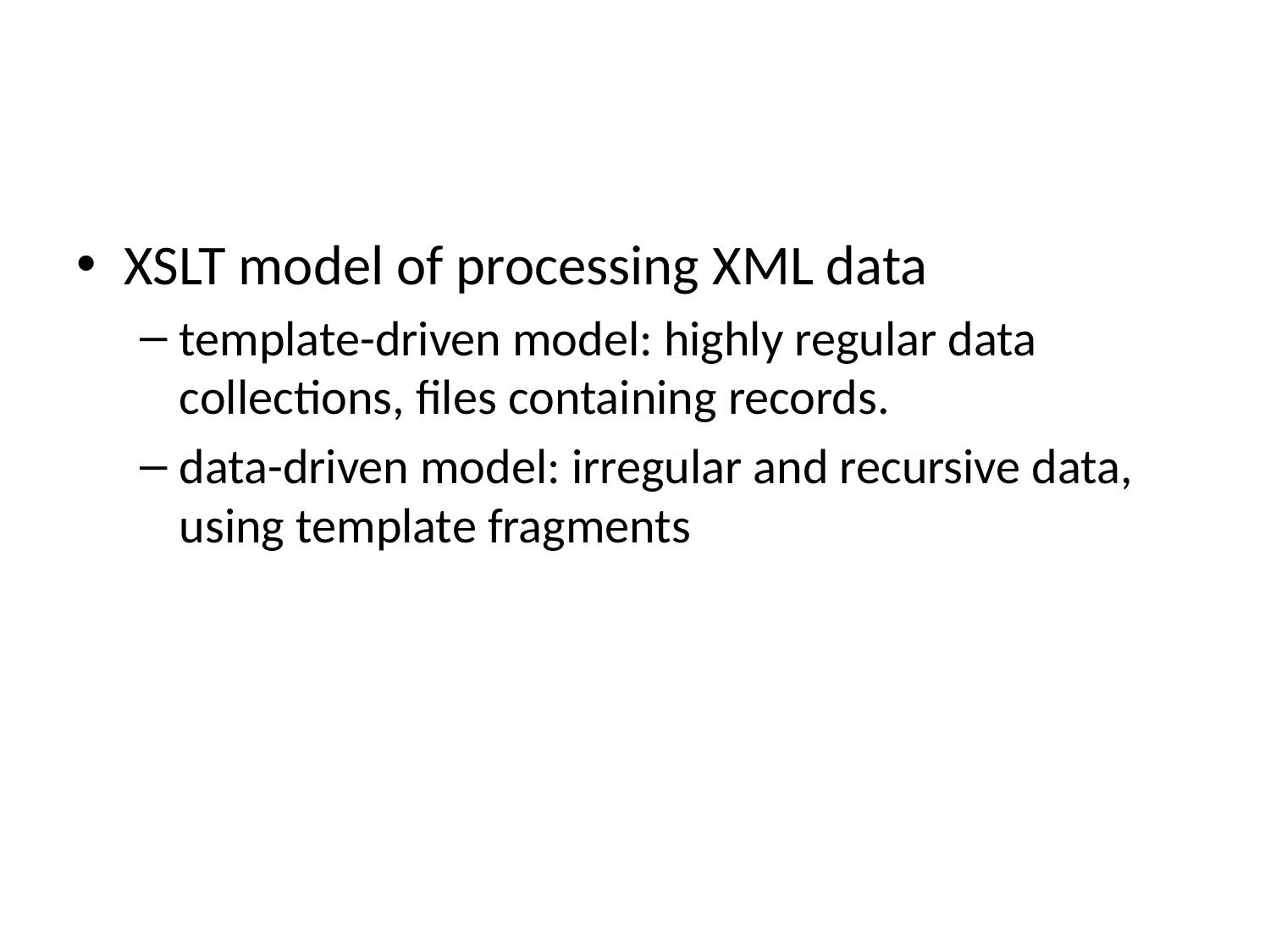

XSLT model of processing XML data
template-driven model: highly regular data collections, files containing records.
data-driven model: irregular and recursive data, using template fragments